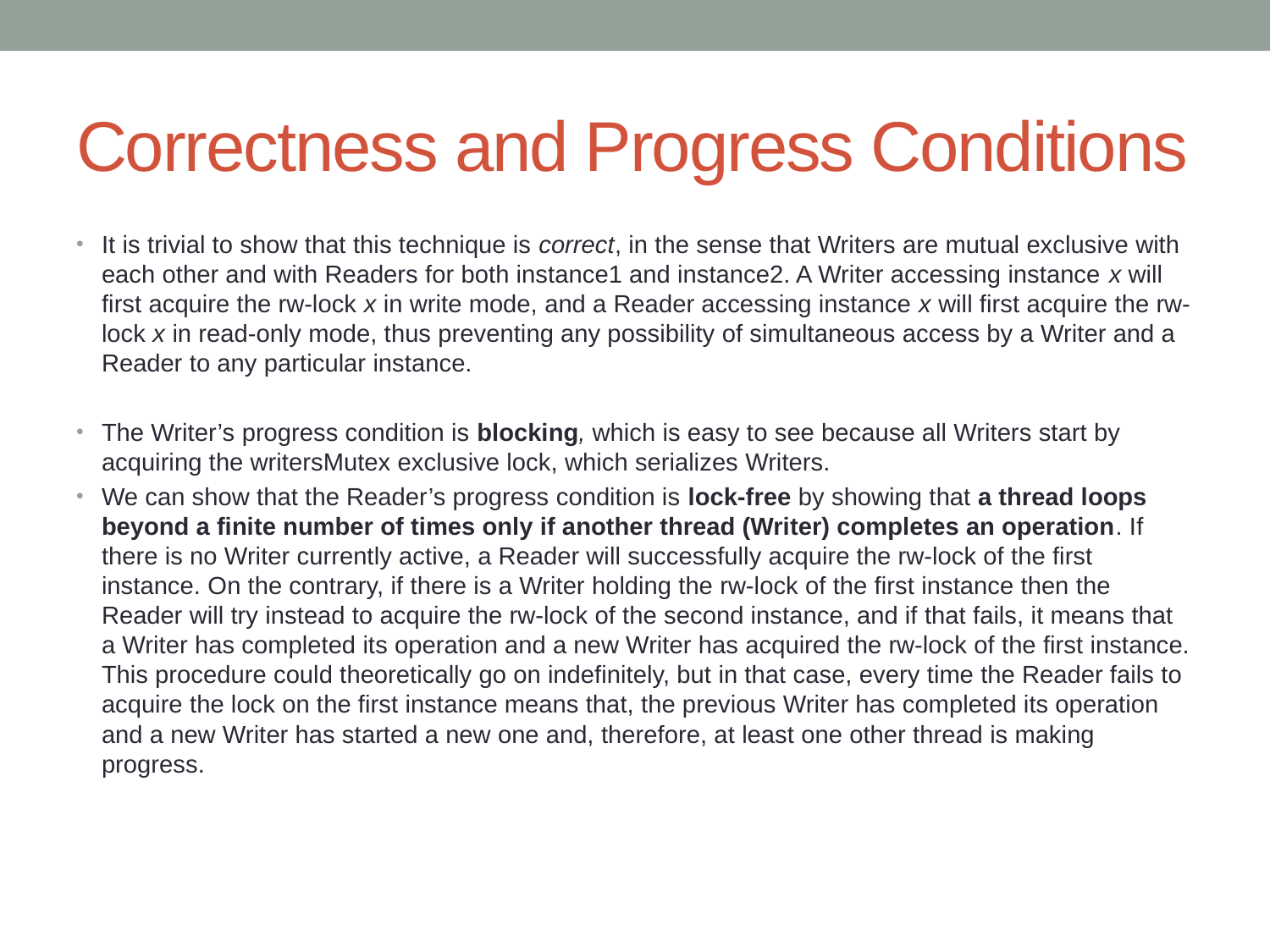

# Correctness and Progress Conditions
It is trivial to show that this technique is correct, in the sense that Writers are mutual exclusive with each other and with Readers for both instance1 and instance2. A Writer accessing instance x will first acquire the rw-lock x in write mode, and a Reader accessing instance x will first acquire the rw-lock x in read-only mode, thus preventing any possibility of simultaneous access by a Writer and a Reader to any particular instance.

The Writer’s progress condition is blocking, which is easy to see because all Writers start by acquiring the writersMutex exclusive lock, which serializes Writers.
We can show that the Reader’s progress condition is lock-free by showing that a thread loops beyond a finite number of times only if another thread (Writer) completes an operation. If there is no Writer currently active, a Reader will successfully acquire the rw-lock of the first instance. On the contrary, if there is a Writer holding the rw-lock of the first instance then the Reader will try instead to acquire the rw-lock of the second instance, and if that fails, it means that a Writer has completed its operation and a new Writer has acquired the rw-lock of the first instance. This procedure could theoretically go on indefinitely, but in that case, every time the Reader fails to acquire the lock on the first instance means that, the previous Writer has completed its operation and a new Writer has started a new one and, therefore, at least one other thread is making progress.